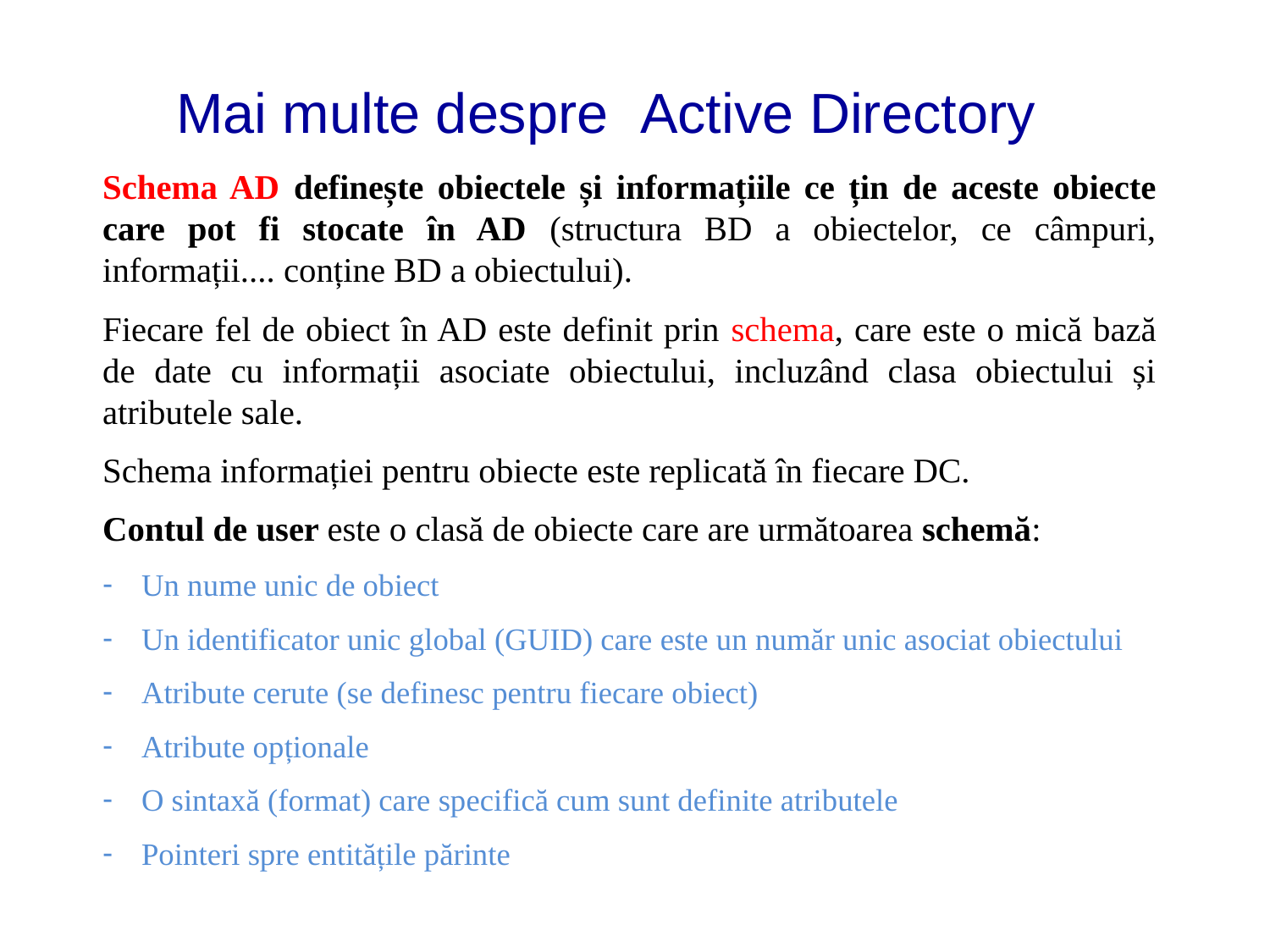

# Mai multe despre  Active Directory
Schema AD definește obiectele și informațiile ce țin de aceste obiecte care pot fi stocate în AD (structura BD a obiectelor, ce câmpuri, informații.... conține BD a obiectului).
Fiecare fel de obiect în AD este definit prin schema, care este o mică bază de date cu informații asociate obiectului, incluzând clasa obiectului și atributele sale.
Schema informației pentru obiecte este replicată în fiecare DC.
Contul de user este o clasă de obiecte care are următoarea schemă:
Un nume unic de obiect
Un identificator unic global (GUID) care este un număr unic asociat obiectului
Atribute cerute (se definesc pentru fiecare obiect)
Atribute opționale
O sintaxă (format) care specifică cum sunt definite atributele
Pointeri spre entitățile părinte